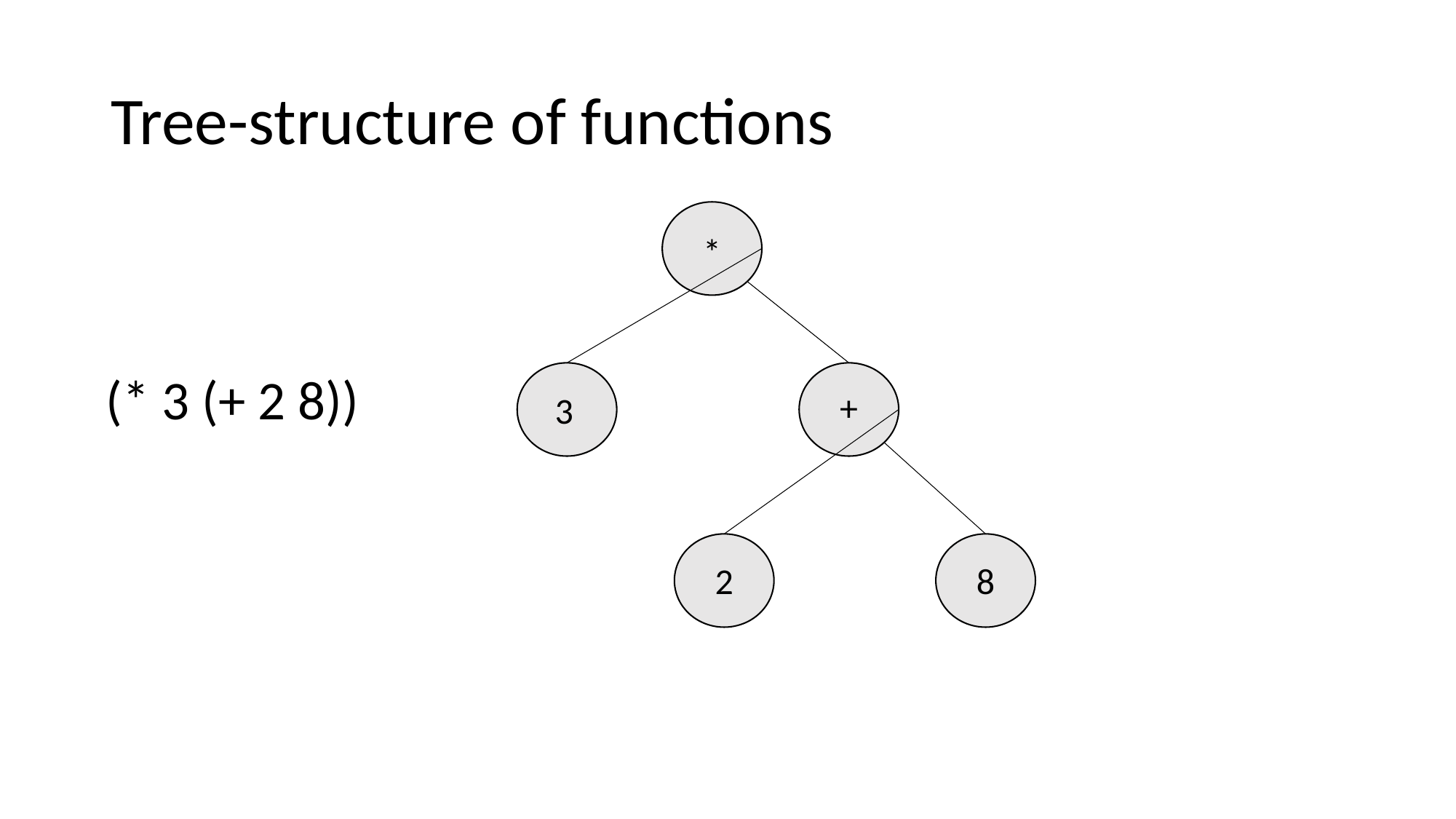

# Tree-structure of functions

*

(* 3 (+ 2 8))
+
3

8
2